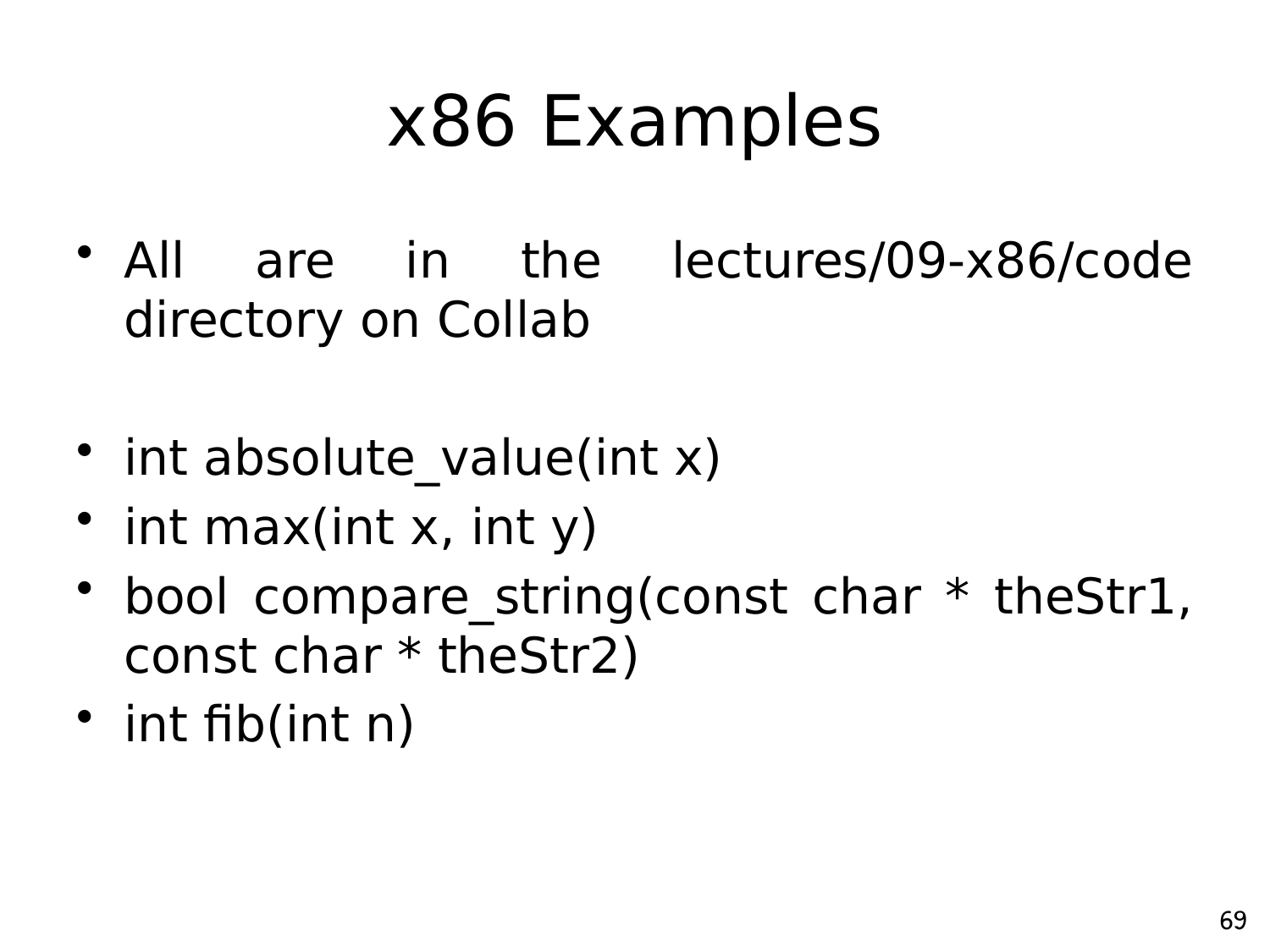

# x86 Examples
All are in the lectures/09-x86/code directory on Collab

int absolute_value(int x)
int max(int x, int y)
bool compare_string(const char * theStr1, const char * theStr2)
int fib(int n)